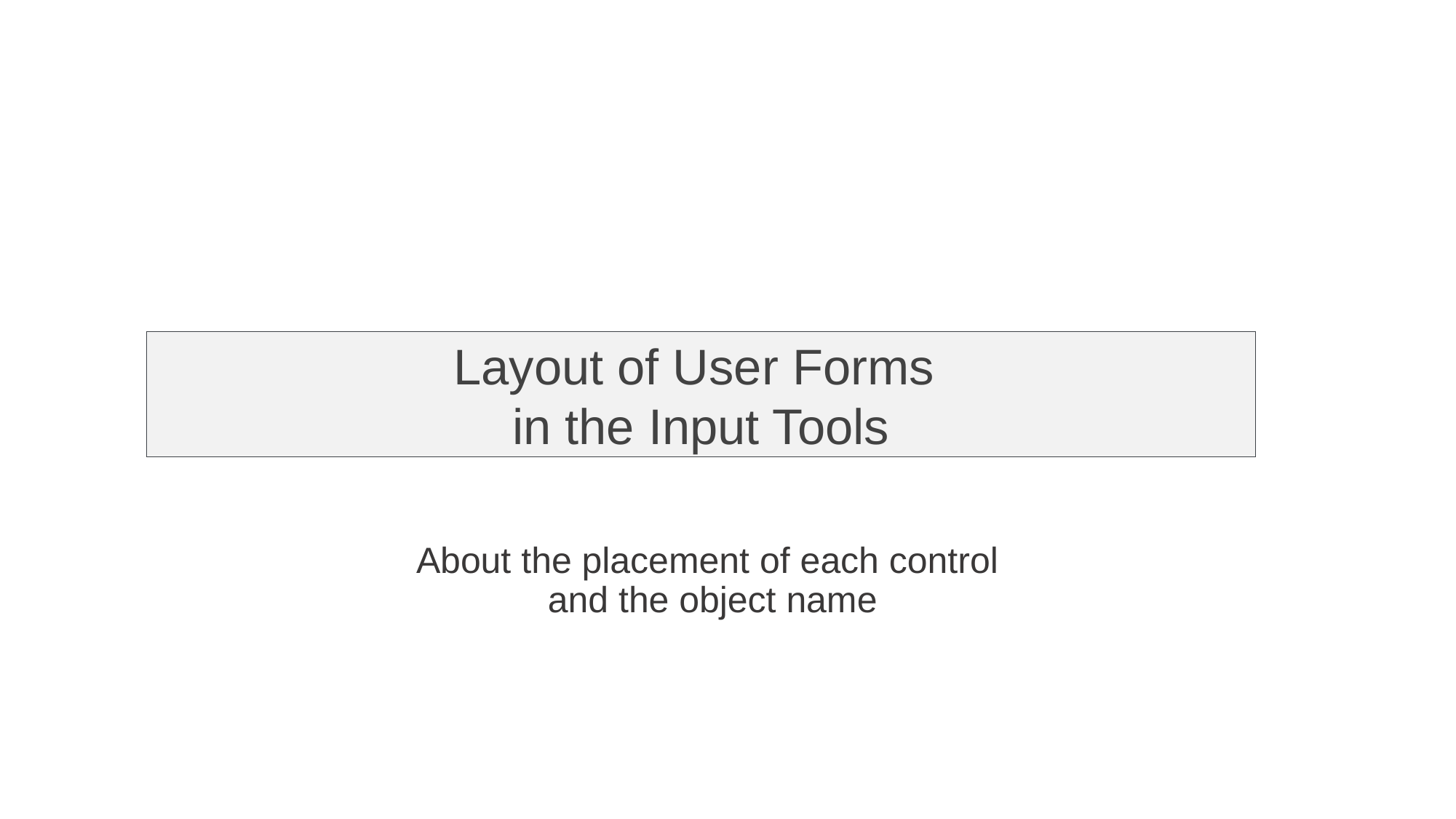

Layout of User Forms
in the Input Tools
About the placement of each control
and the object name